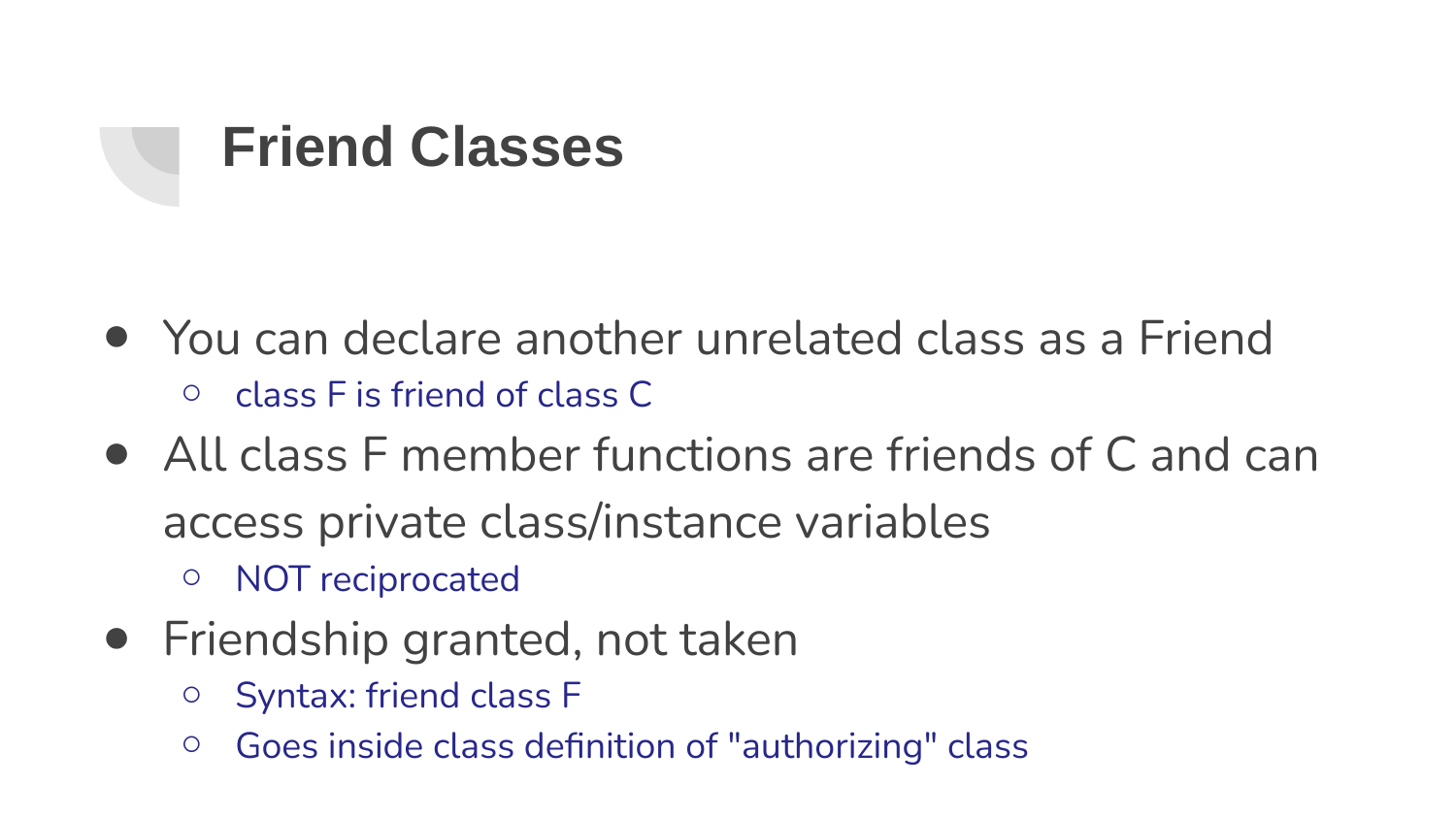

# Friend Classes
You can declare another unrelated class as a Friend
class F is friend of class C
All class F member functions are friends of C and can access private class/instance variables
NOT reciprocated
Friendship granted, not taken
Syntax: friend class F
Goes inside class definition of "authorizing" class